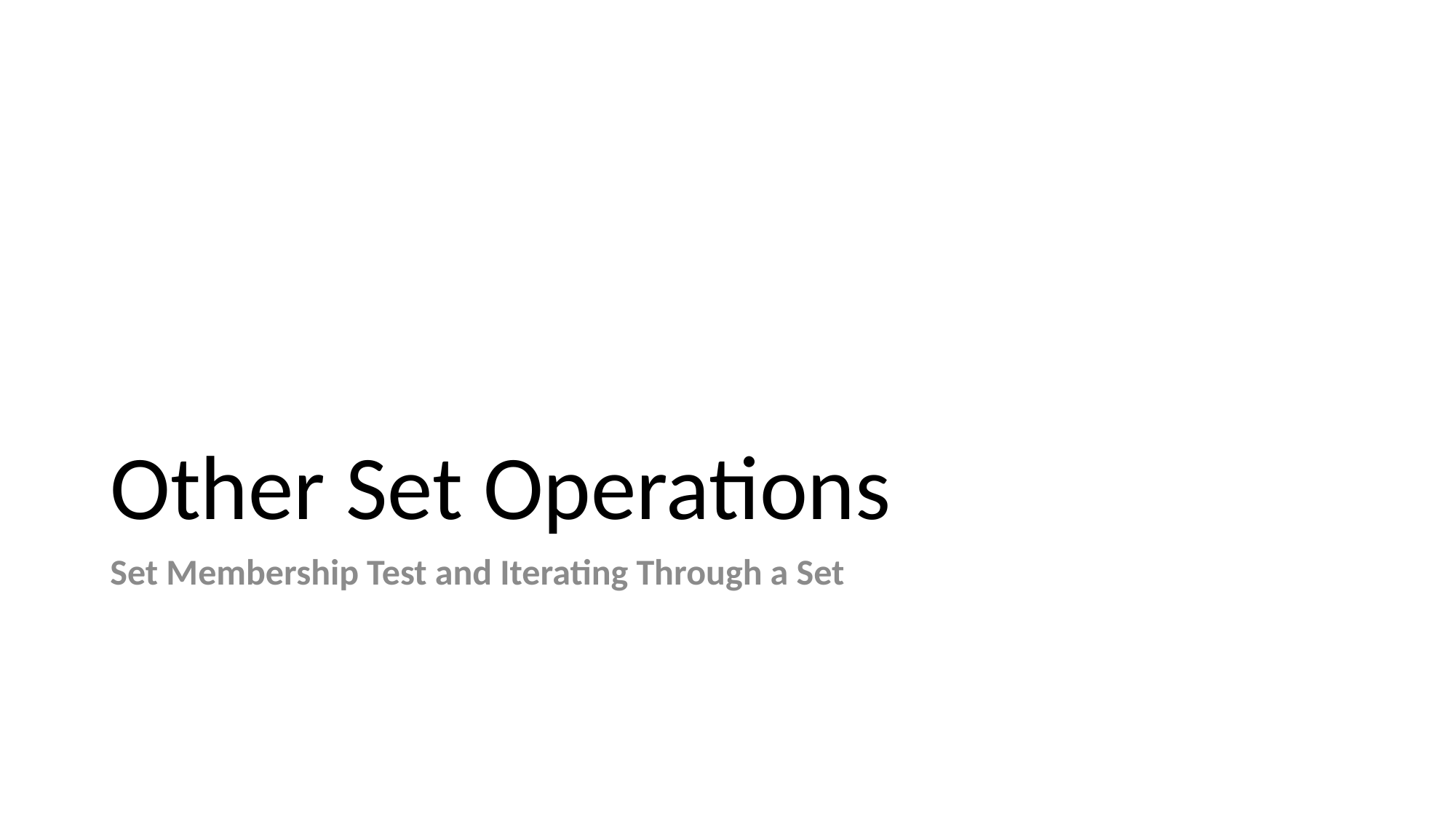

# Other Set Operations
Set Membership Test and Iterating Through a Set